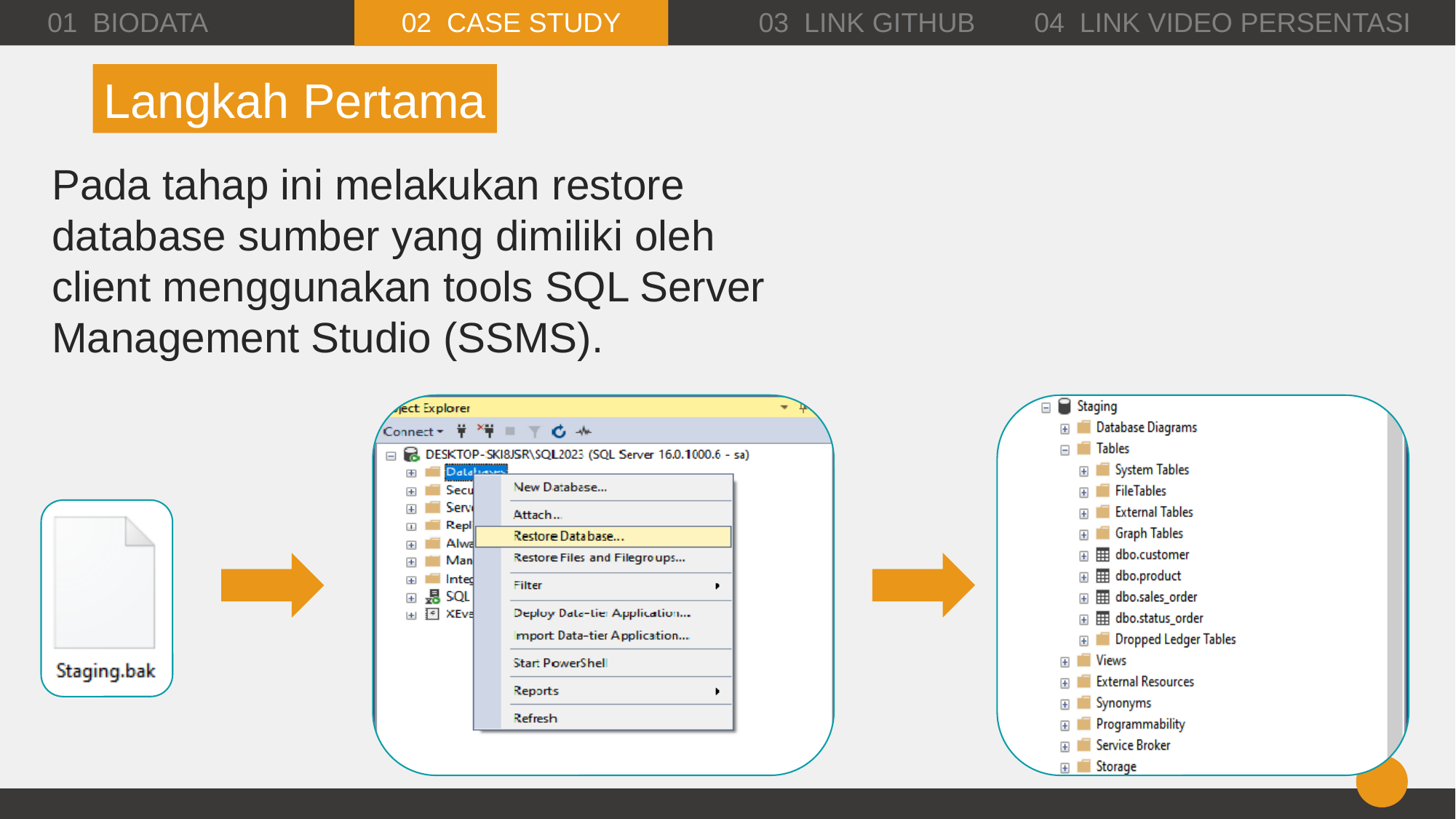

02  CASE STUDY
01  BIODATA
03  LINK GITHUB
04  LINK VIDEO PERSENTASI
Langkah Pertama
Pada tahap ini melakukan restore database sumber yang dimiliki oleh client menggunakan tools SQL Server Management Studio (SSMS).